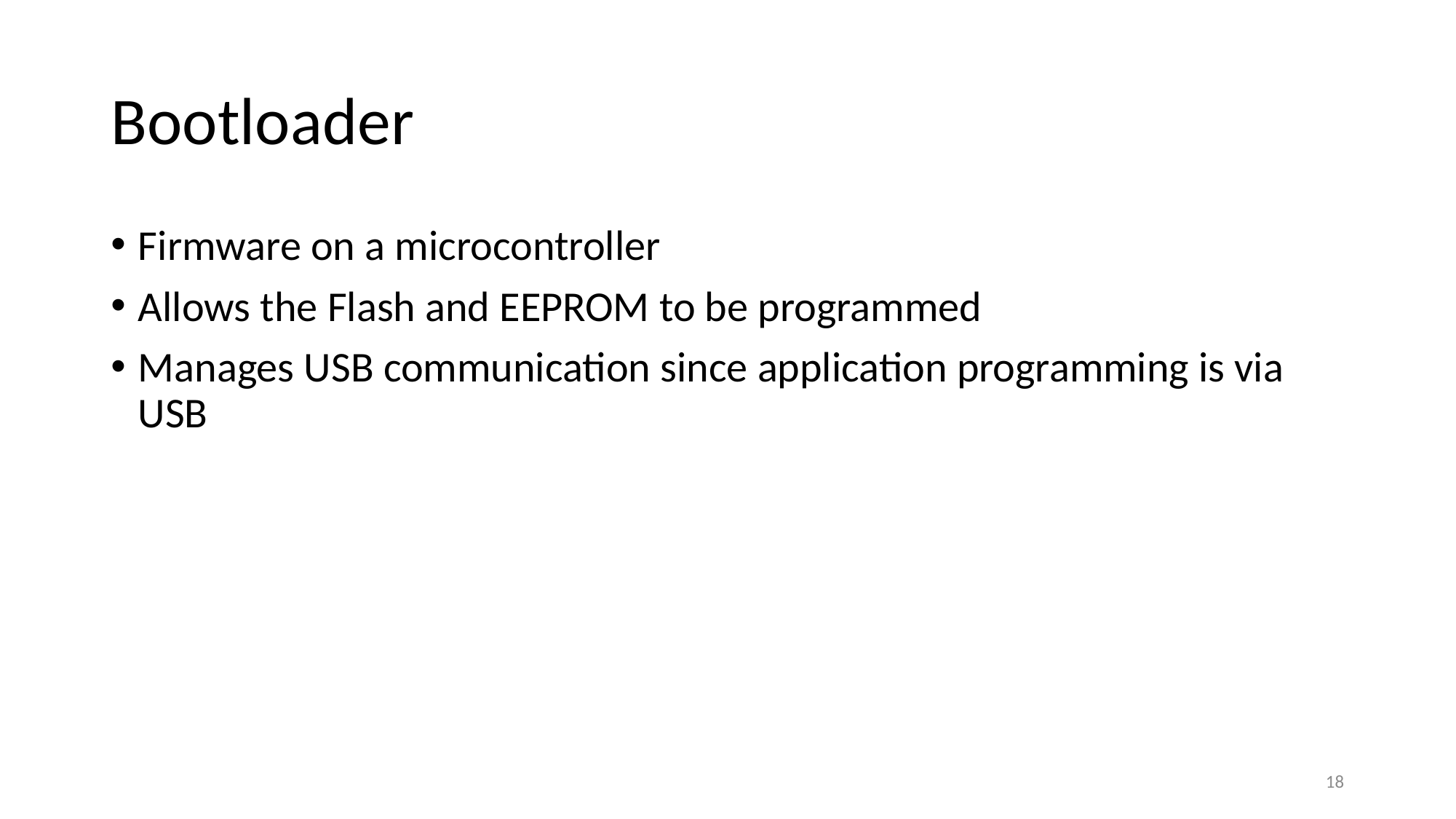

# Bootloader
Firmware on a microcontroller
Allows the Flash and EEPROM to be programmed
Manages USB communication since application programming is via USB
18